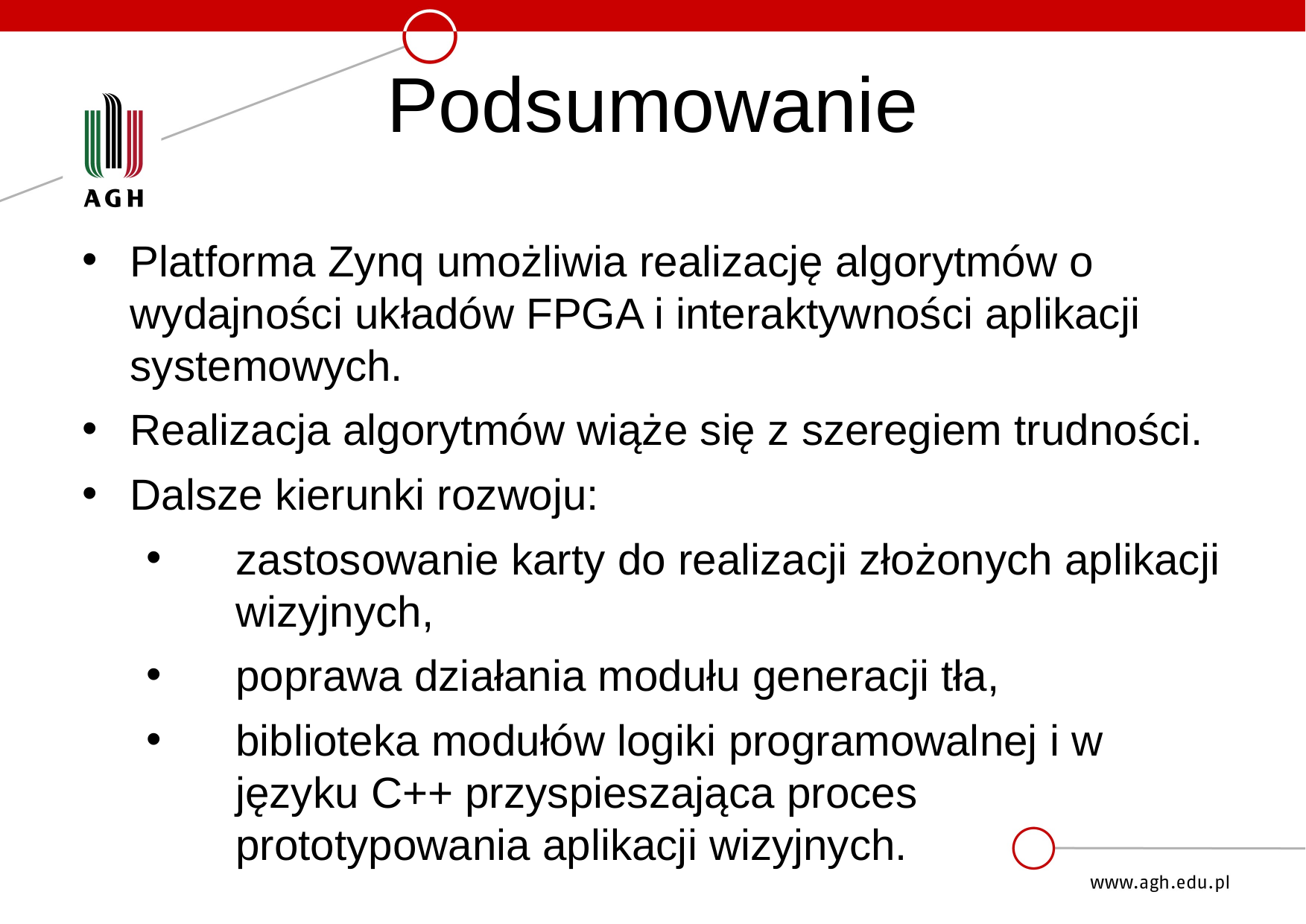

# Podsumowanie
Platforma Zynq umożliwia realizację algorytmów o wydajności układów FPGA i interaktywności aplikacji systemowych.
Realizacja algorytmów wiąże się z szeregiem trudności.
Dalsze kierunki rozwoju:
zastosowanie karty do realizacji złożonych aplikacji wizyjnych,
poprawa działania modułu generacji tła,
biblioteka modułów logiki programowalnej i w języku C++ przyspieszająca proces prototypowania aplikacji wizyjnych.